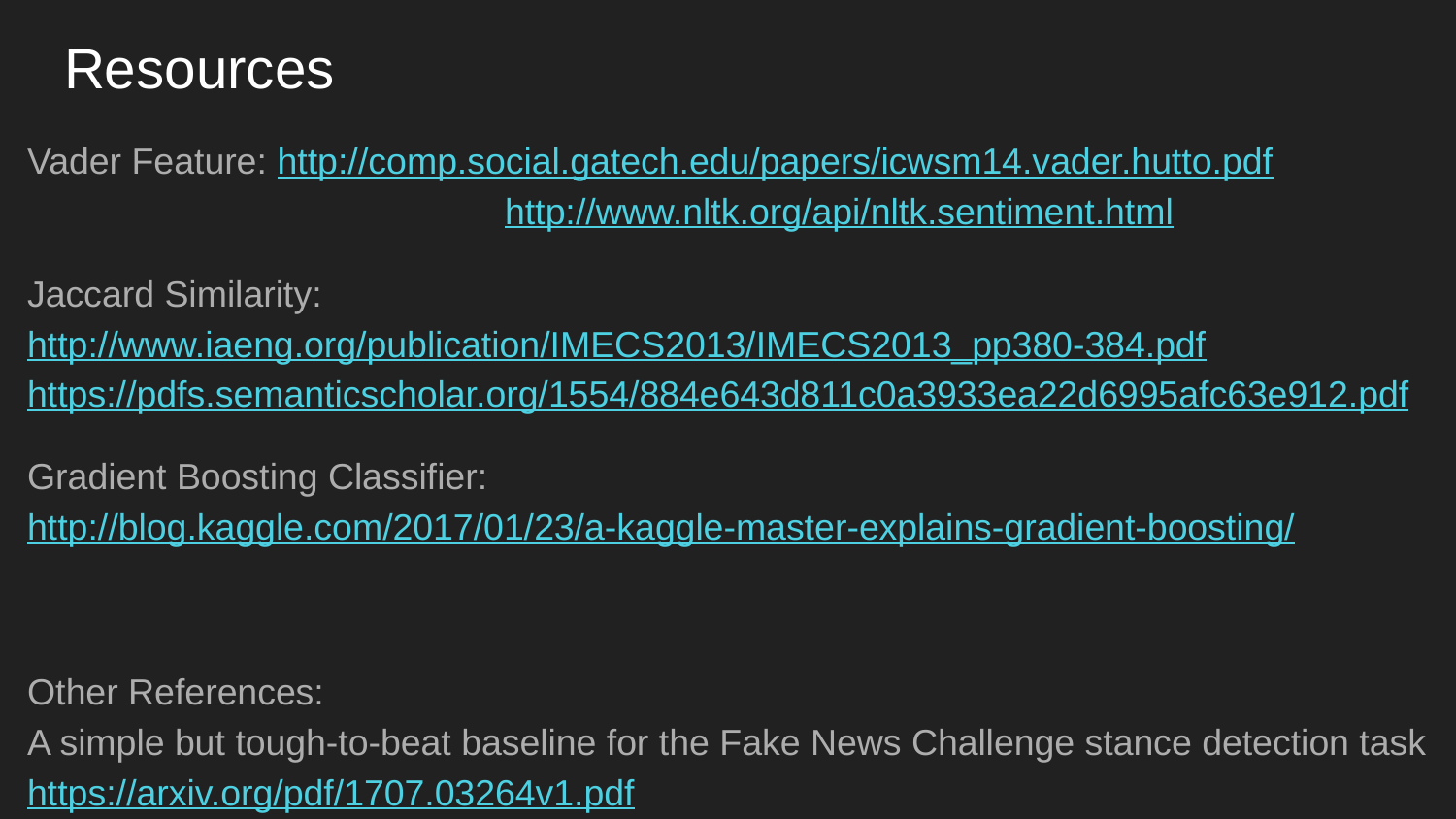

# Resources

Vader Feature: http://comp.social.gatech.edu/papers/icwsm14.vader.hutto.pdf
			    http://www.nltk.org/api/nltk.sentiment.html
Jaccard Similarity: http://www.iaeng.org/publication/IMECS2013/IMECS2013_pp380-384.pdf
https://pdfs.semanticscholar.org/1554/884e643d811c0a3933ea22d6995afc63e912.pdf
Gradient Boosting Classifier:
http://blog.kaggle.com/2017/01/23/a-kaggle-master-explains-gradient-boosting/

Other References:
A simple but tough-to-beat baseline for the Fake News Challenge stance detection task
https://arxiv.org/pdf/1707.03264v1.pdf
Fake News Detection using Stacked Ensemble of Classifiers:
http://www.aclweb.org/anthology/W17-4214